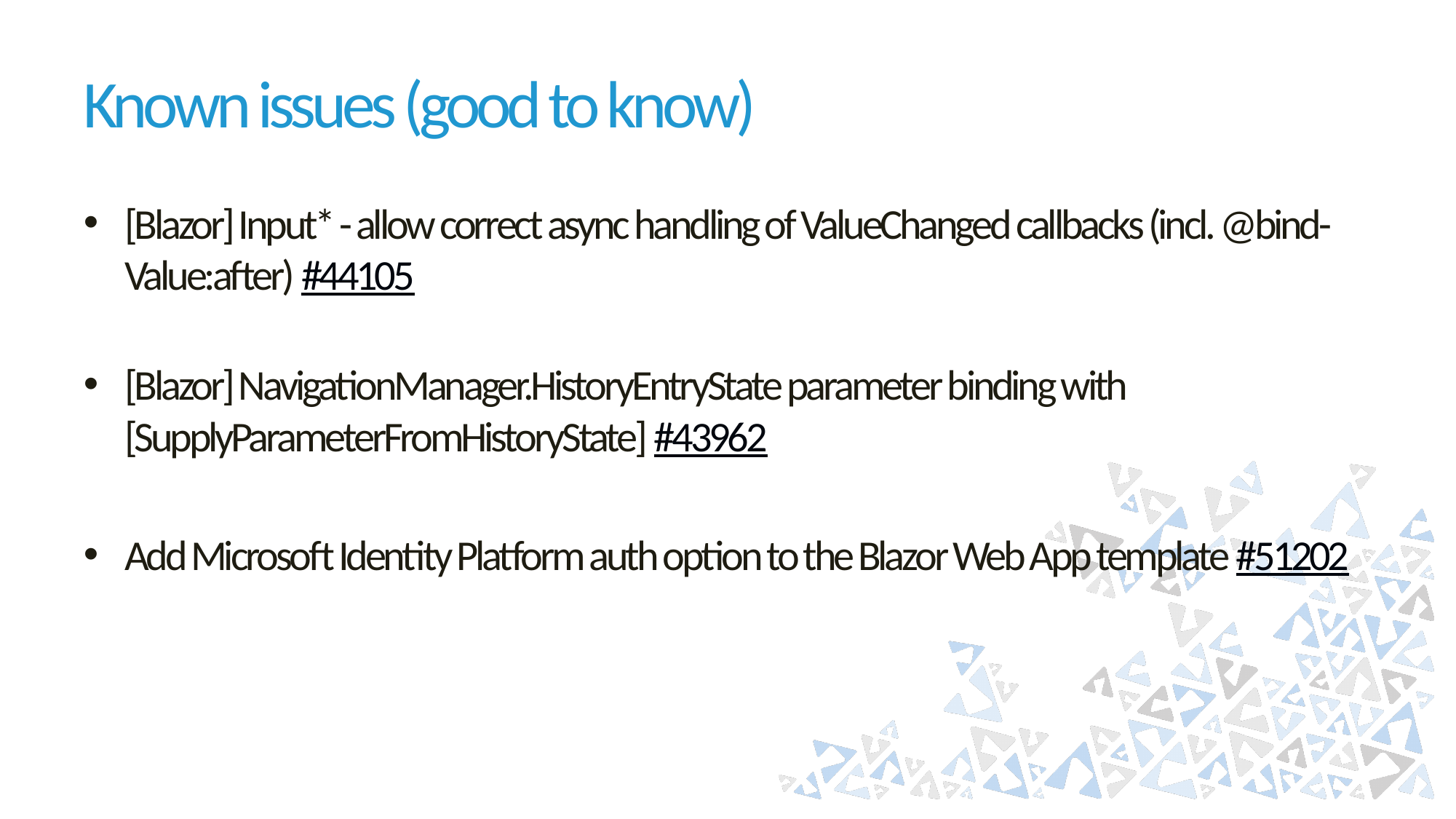

# Known issues (good to know)
[Blazor] Input* - allow correct async handling of ValueChanged callbacks (incl. @bind-Value:after) #44105
[Blazor] NavigationManager.HistoryEntryState parameter binding with [SupplyParameterFromHistoryState] #43962

Add Microsoft Identity Platform auth option to the Blazor Web App template #51202